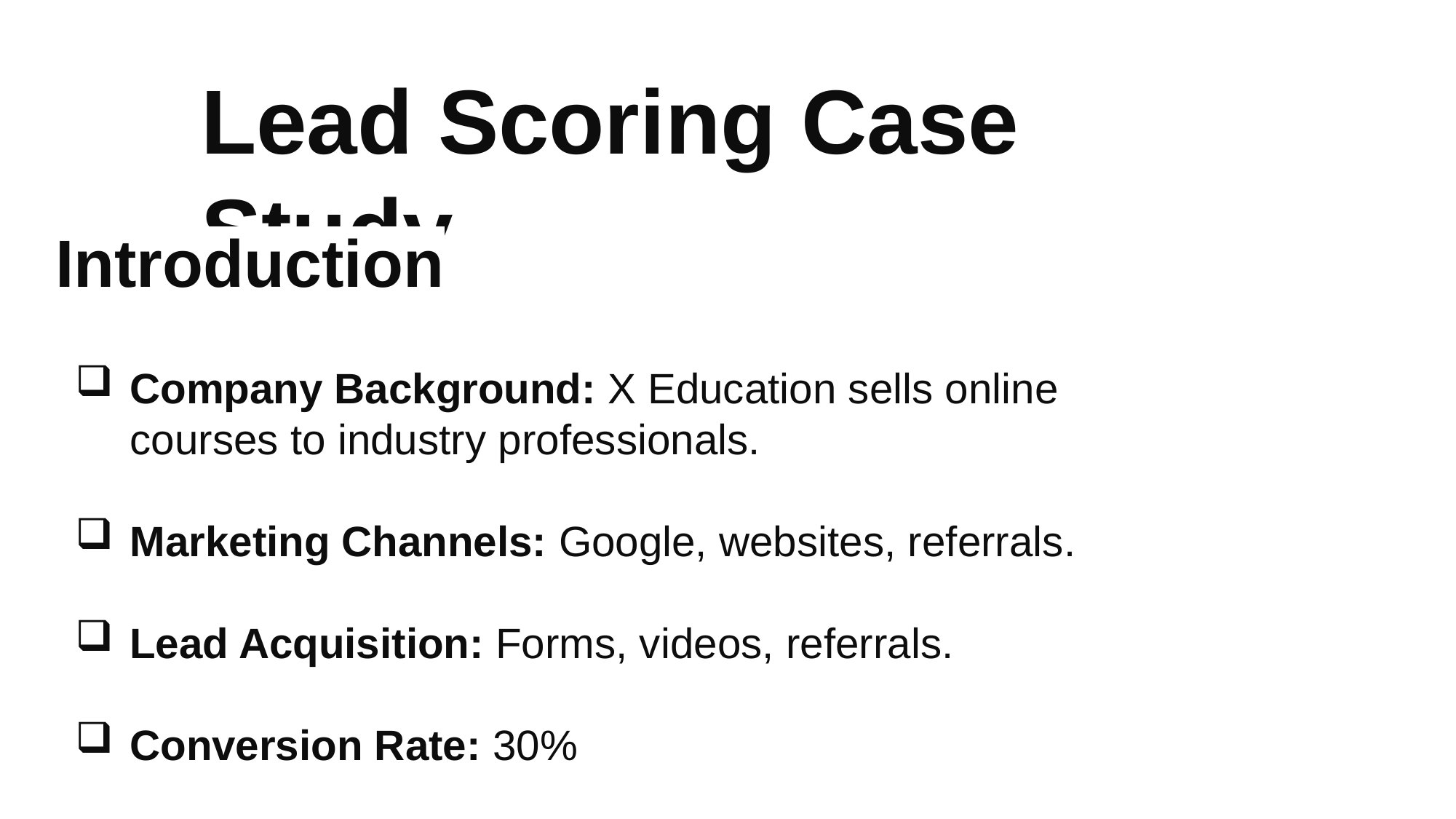

Lead Scoring Case Study
Introduction
Company Background: X Education sells online courses to industry professionals.

Marketing Channels: Google, websites, referrals.

Lead Acquisition: Forms, videos, referrals.

Conversion Rate: 30%